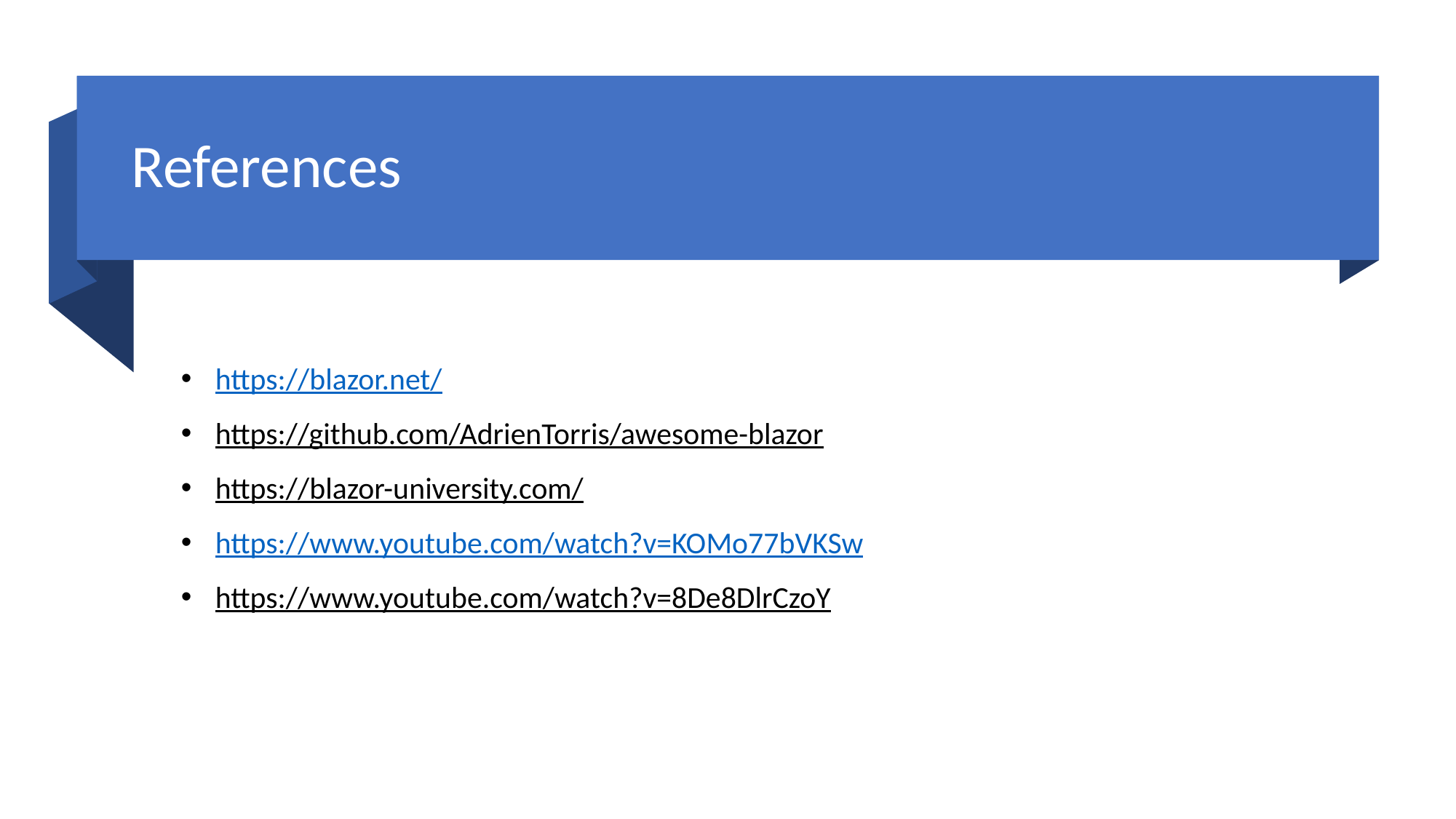

# References
https://blazor.net/
https://github.com/AdrienTorris/awesome-blazor
https://blazor-university.com/
https://www.youtube.com/watch?v=KOMo77bVKSw
https://www.youtube.com/watch?v=8De8DlrCzoY